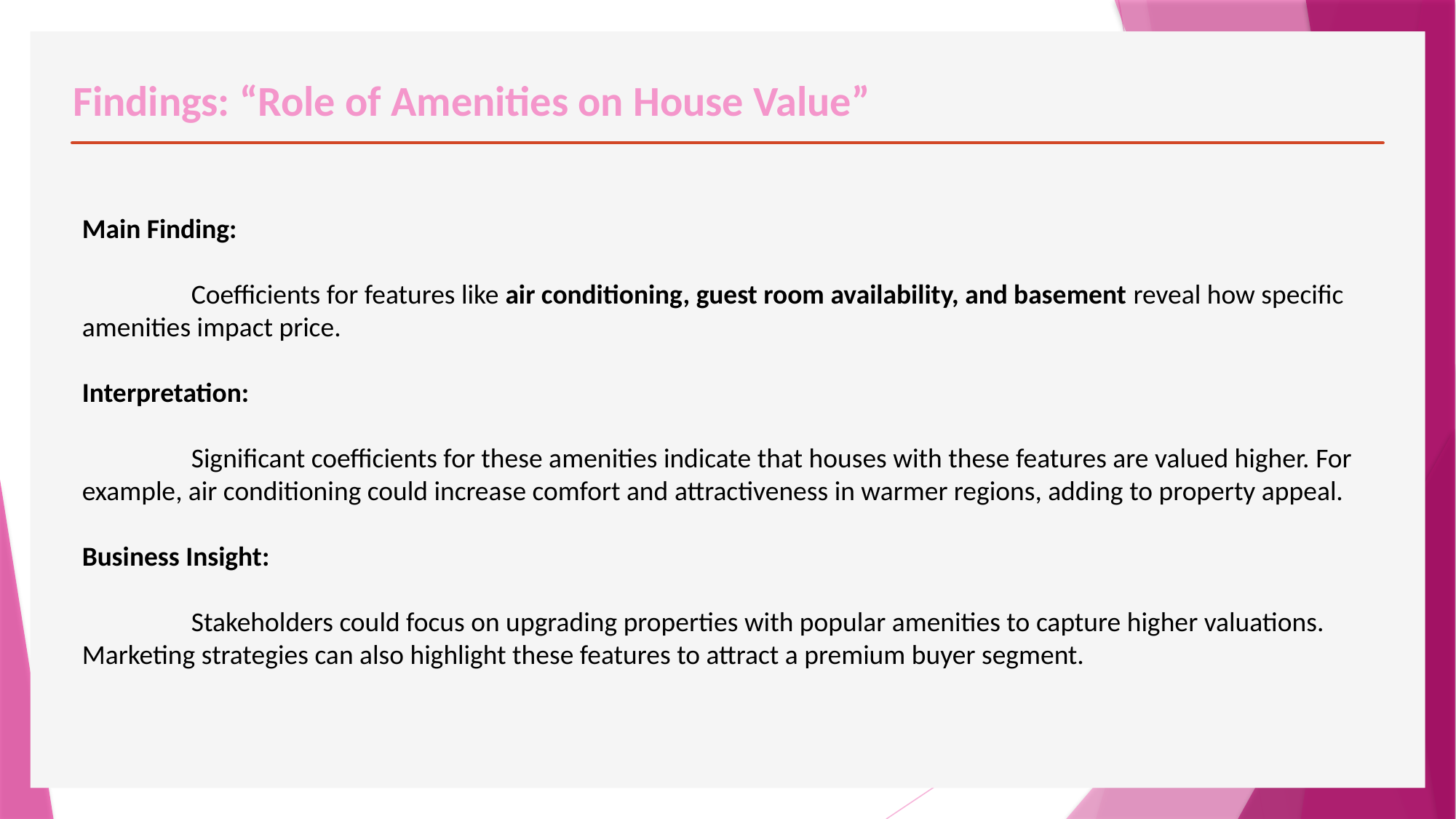

# Findings: “Role of Amenities on House Value”

Main Finding:

	Coefficients for features like air conditioning, guest room availability, and basement reveal how specific amenities impact price.

Interpretation:

	Significant coefficients for these amenities indicate that houses with these features are valued higher. For example, air conditioning could increase comfort and attractiveness in warmer regions, adding to property appeal.

Business Insight:

	Stakeholders could focus on upgrading properties with popular amenities to capture higher valuations. Marketing strategies can also highlight these features to attract a premium buyer segment.